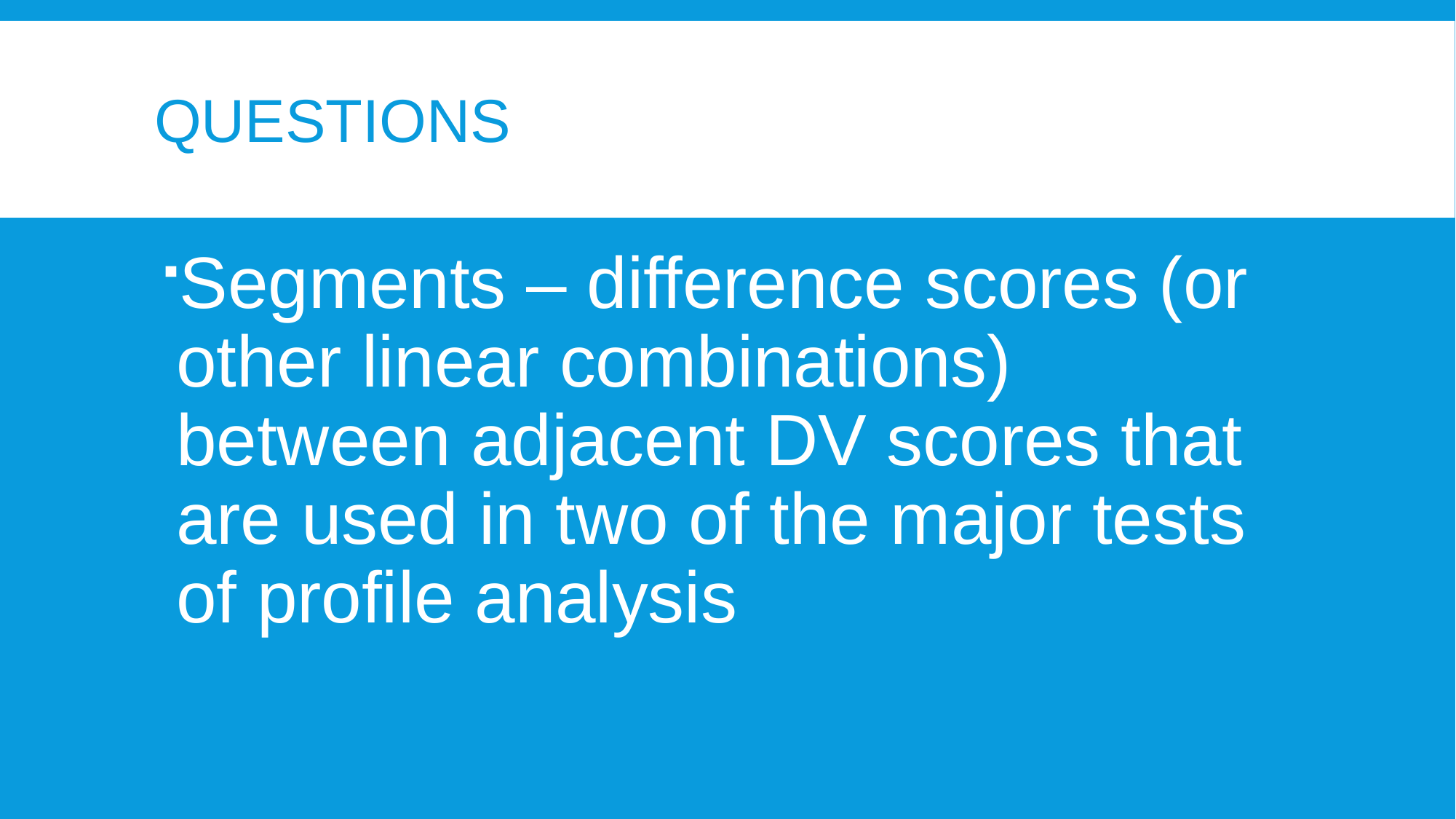

# Questions
Segments – difference scores (or other linear combinations) between adjacent DV scores that are used in two of the major tests of profile analysis